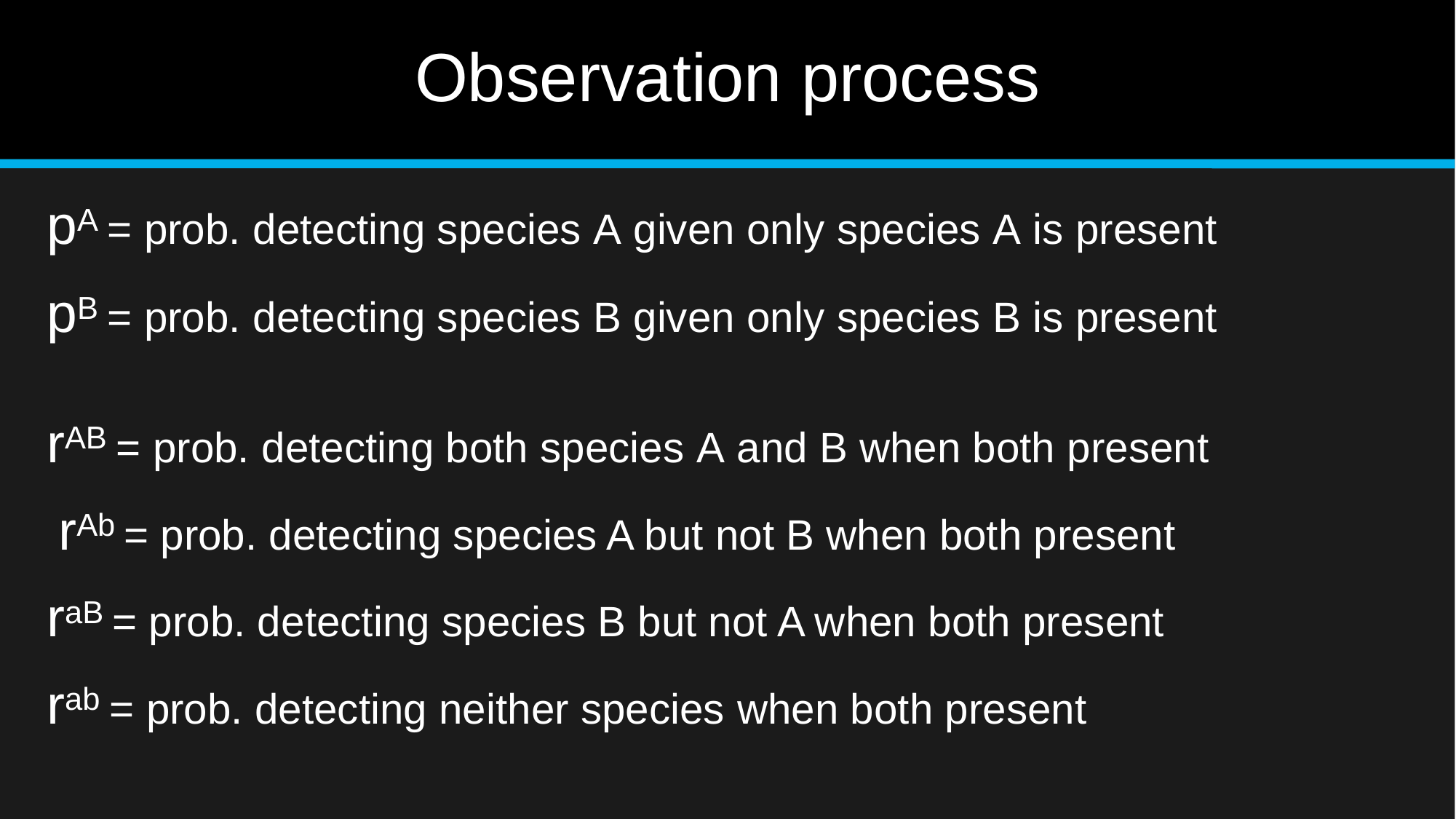

# Observation process
pA = prob. detecting species A given only species A is present
pB = prob. detecting species B given only species B is present
rAB = prob. detecting both species A and B when both present  rAb = prob. detecting species A but not B when both present  raB = prob. detecting species B but not A when both present  rab = prob. detecting neither species when both present